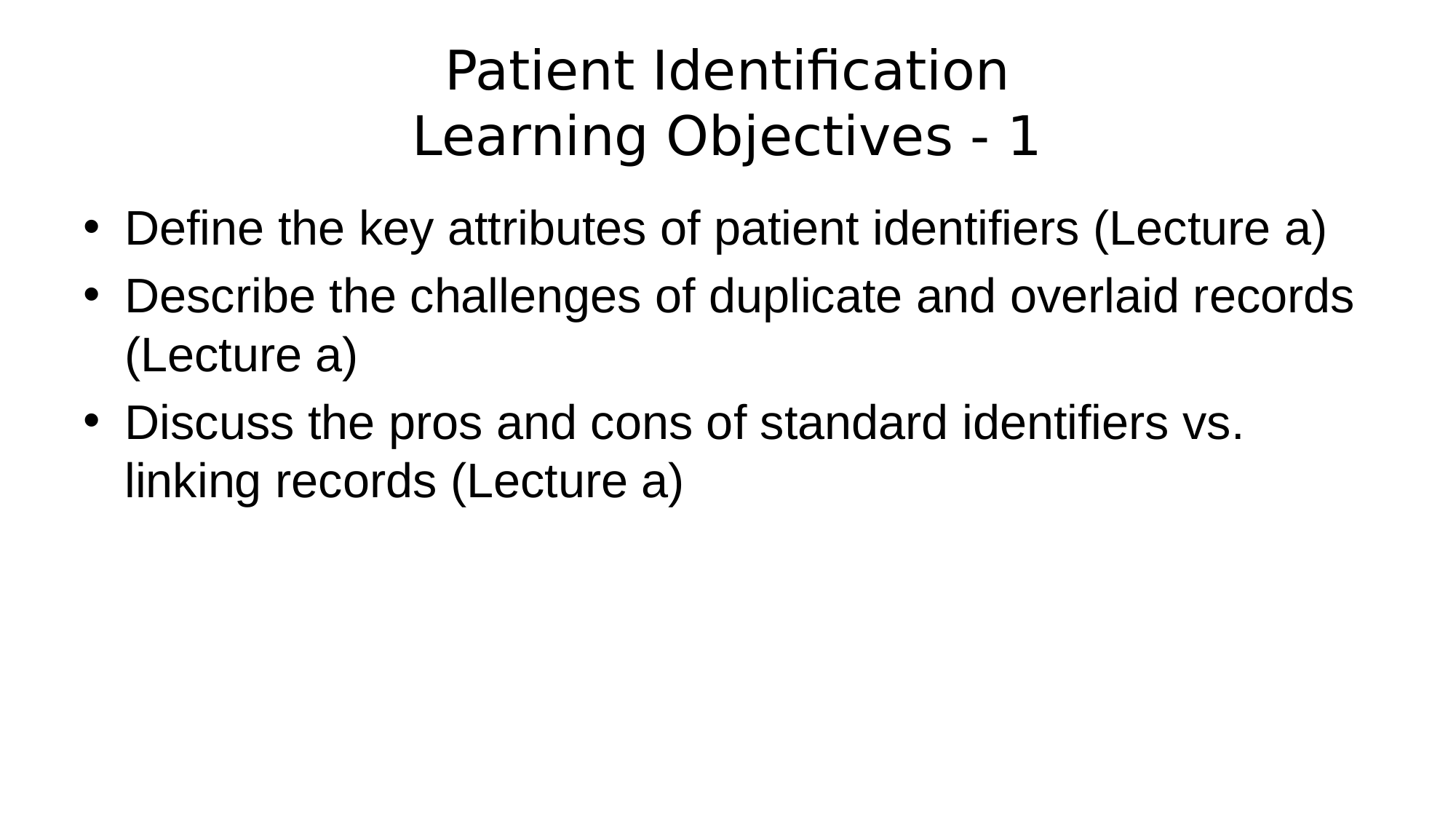

# Patient Identification Learning Objectives - 1
Define the key attributes of patient identifiers (Lecture a)
Describe the challenges of duplicate and overlaid records (Lecture a)
Discuss the pros and cons of standard identifiers vs. linking records (Lecture a)